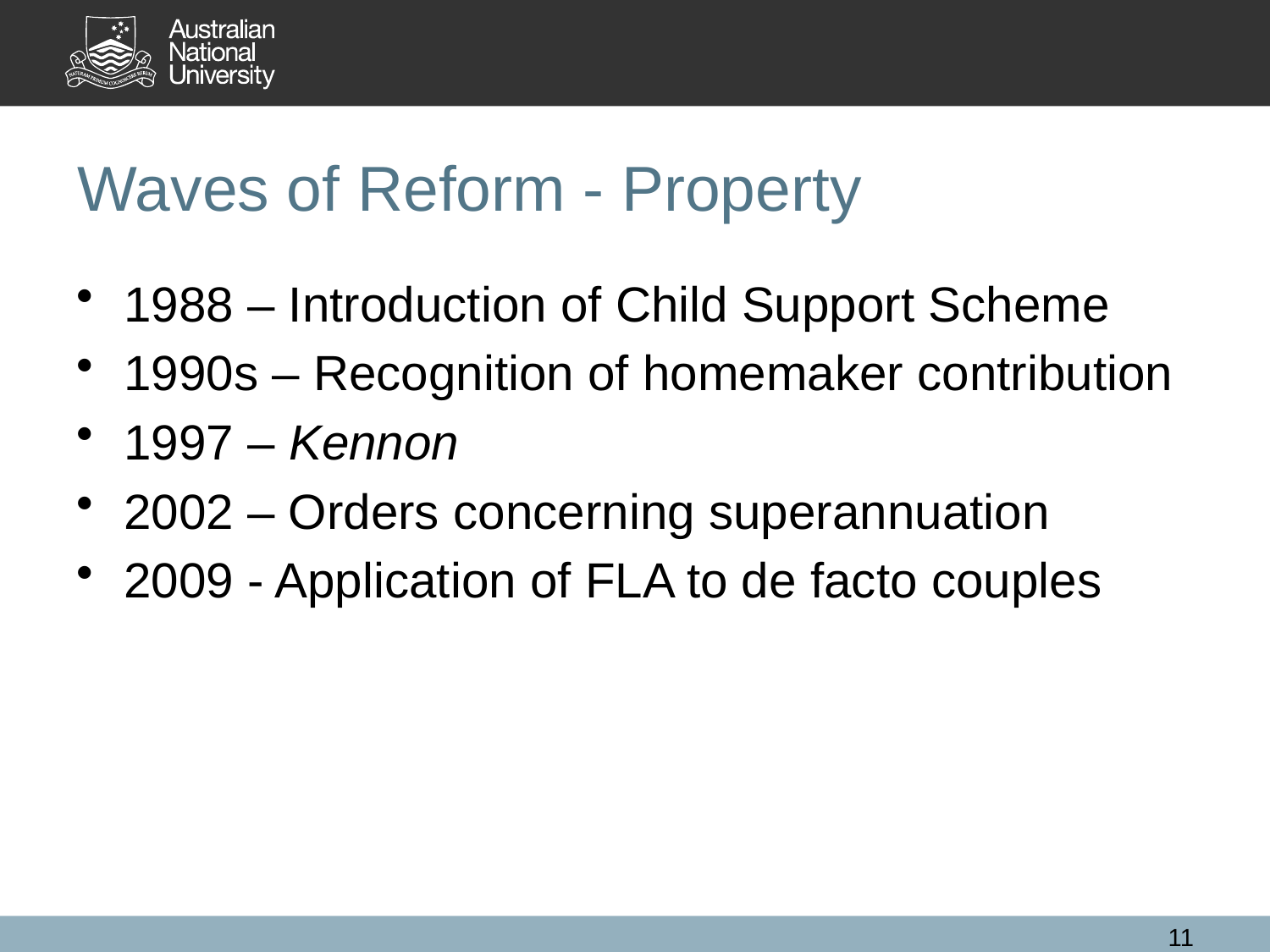

# Waves of Reform - Property
1988 – Introduction of Child Support Scheme
1990s – Recognition of homemaker contribution
1997 – Kennon
2002 – Orders concerning superannuation
2009 - Application of FLA to de facto couples
11